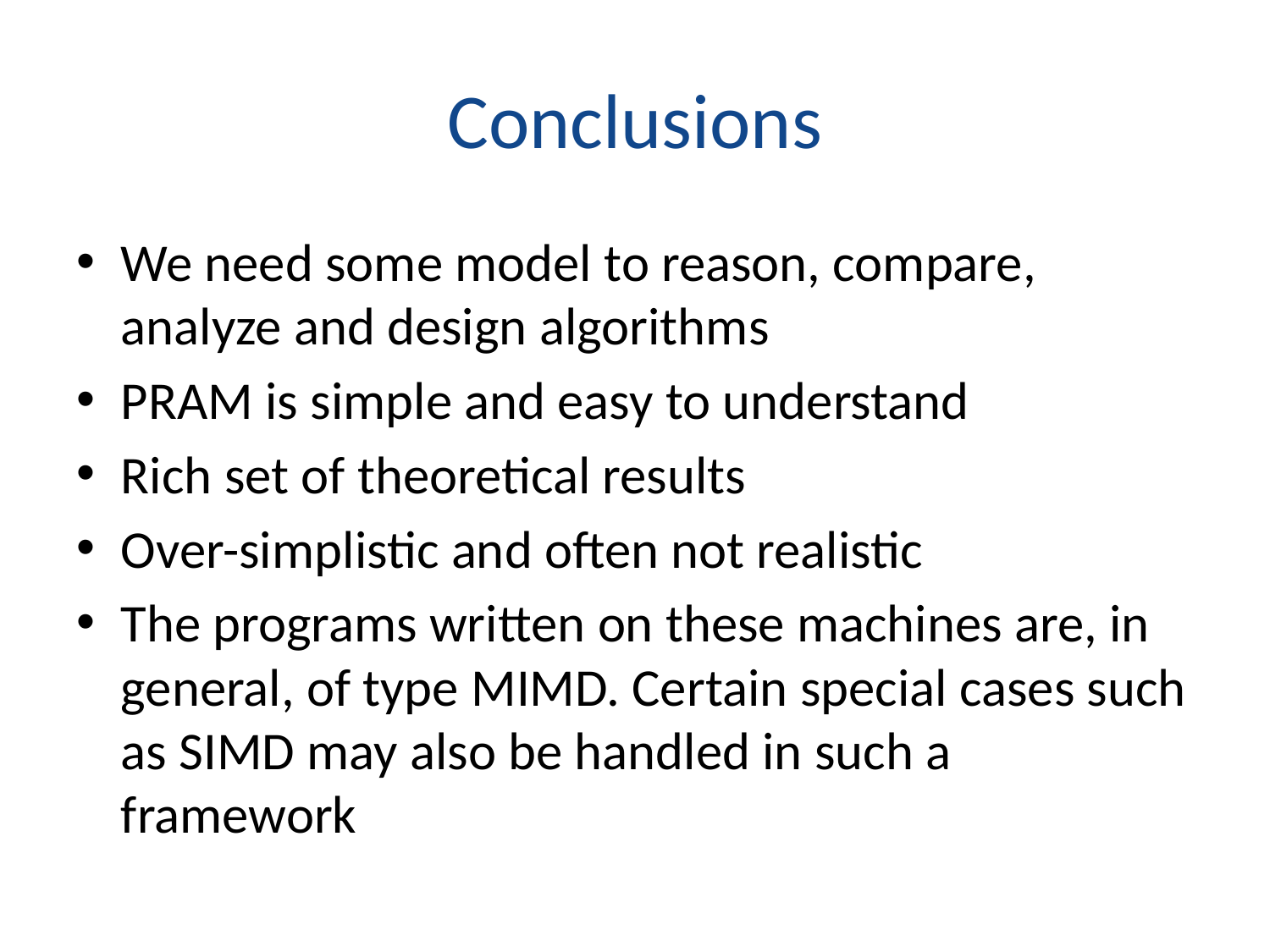

# Conclusions
We need some model to reason, compare, analyze and design algorithms
PRAM is simple and easy to understand
Rich set of theoretical results
Over-simplistic and often not realistic
The programs written on these machines are, in general, of type MIMD. Certain special cases such as SIMD may also be handled in such a framework